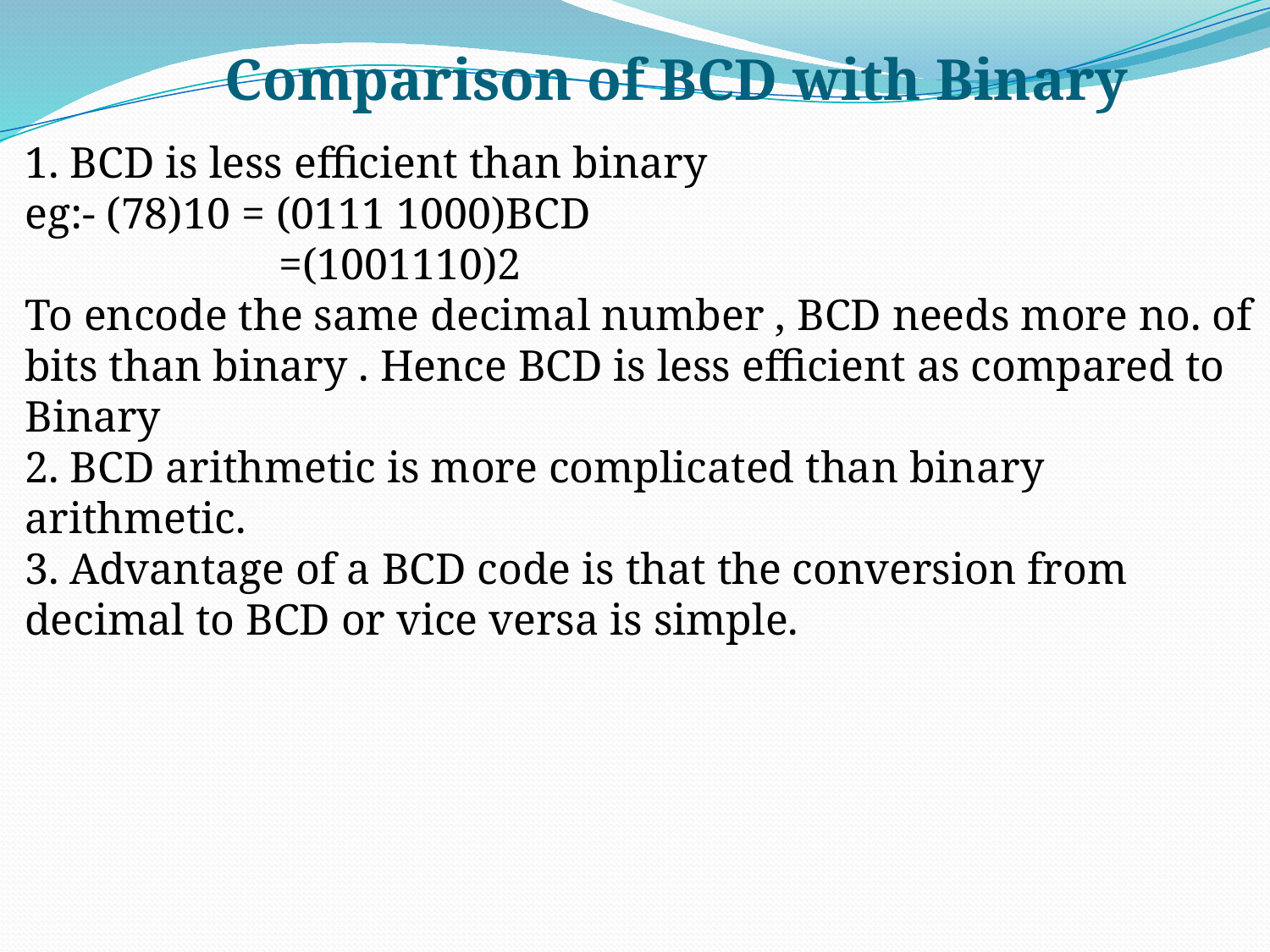

Comparison of BCD with Binary
1. BCD is less efficient than binary
eg:- (78)10 = (0111 1000)BCD
		=(1001110)2
To encode the same decimal number , BCD needs more no. of bits than binary . Hence BCD is less efficient as compared to Binary
2. BCD arithmetic is more complicated than binary arithmetic.
3. Advantage of a BCD code is that the conversion from decimal to BCD or vice versa is simple.